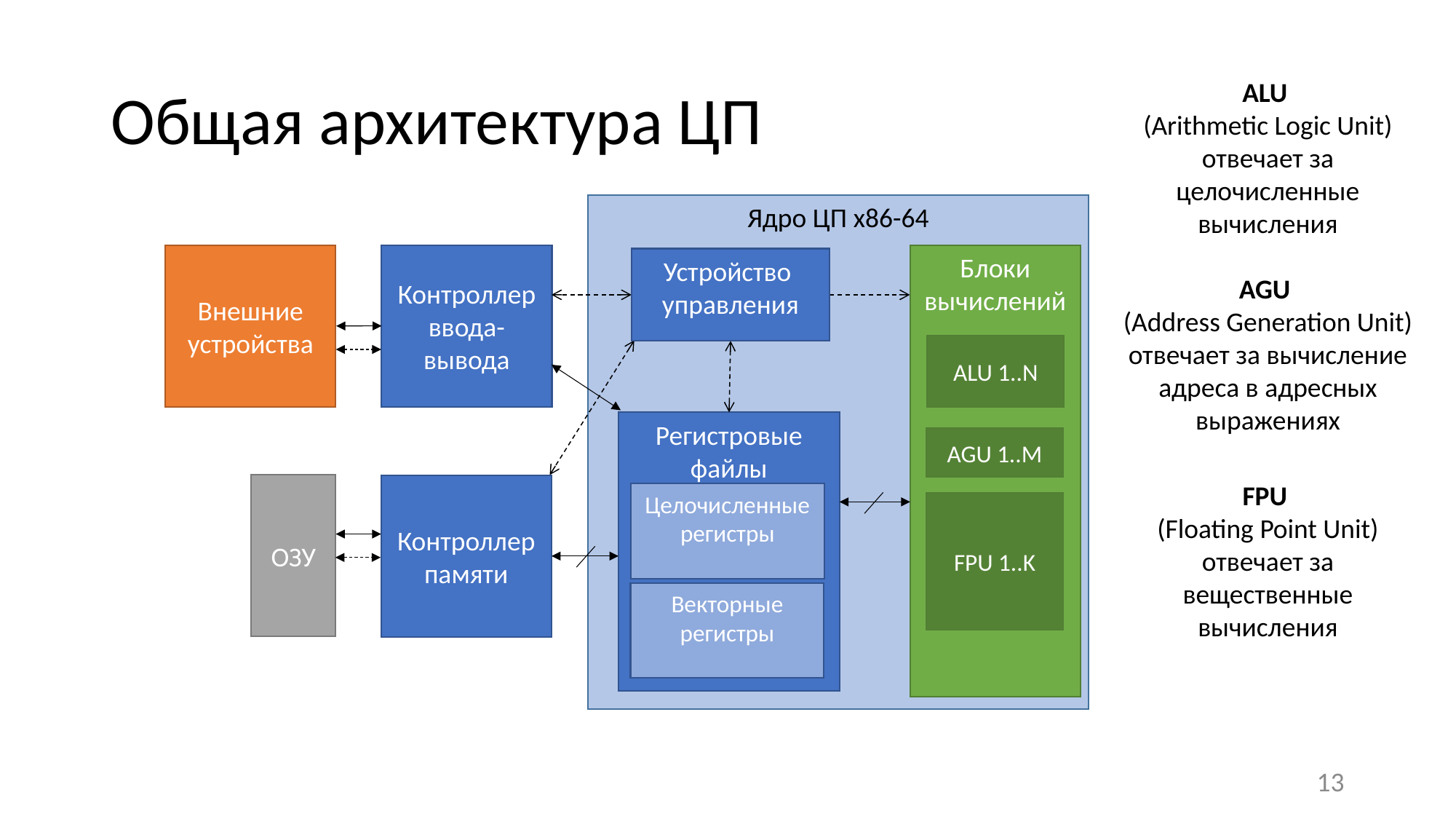

# Общая архитектура ЦП
ALU
(Arithmetic Logic Unit)
отвечает за целочисленные вычисления
Ядро ЦП x86-64
Внешние устройства
Контроллер ввода-вывода
Блоки вычислений
Устройство  управления
AGU
(Address Generation Unit)
отвечает за вычисление адреса в адресных выражениях

ALU 1..N
Регистровые файлы
AGU 1..M
FPU
(Floating Point Unit)
отвечает за вещественные вычисления

ОЗУ
Контроллер памяти
Целочисленные регистры
FPU 1..K
Векторные регистры
13